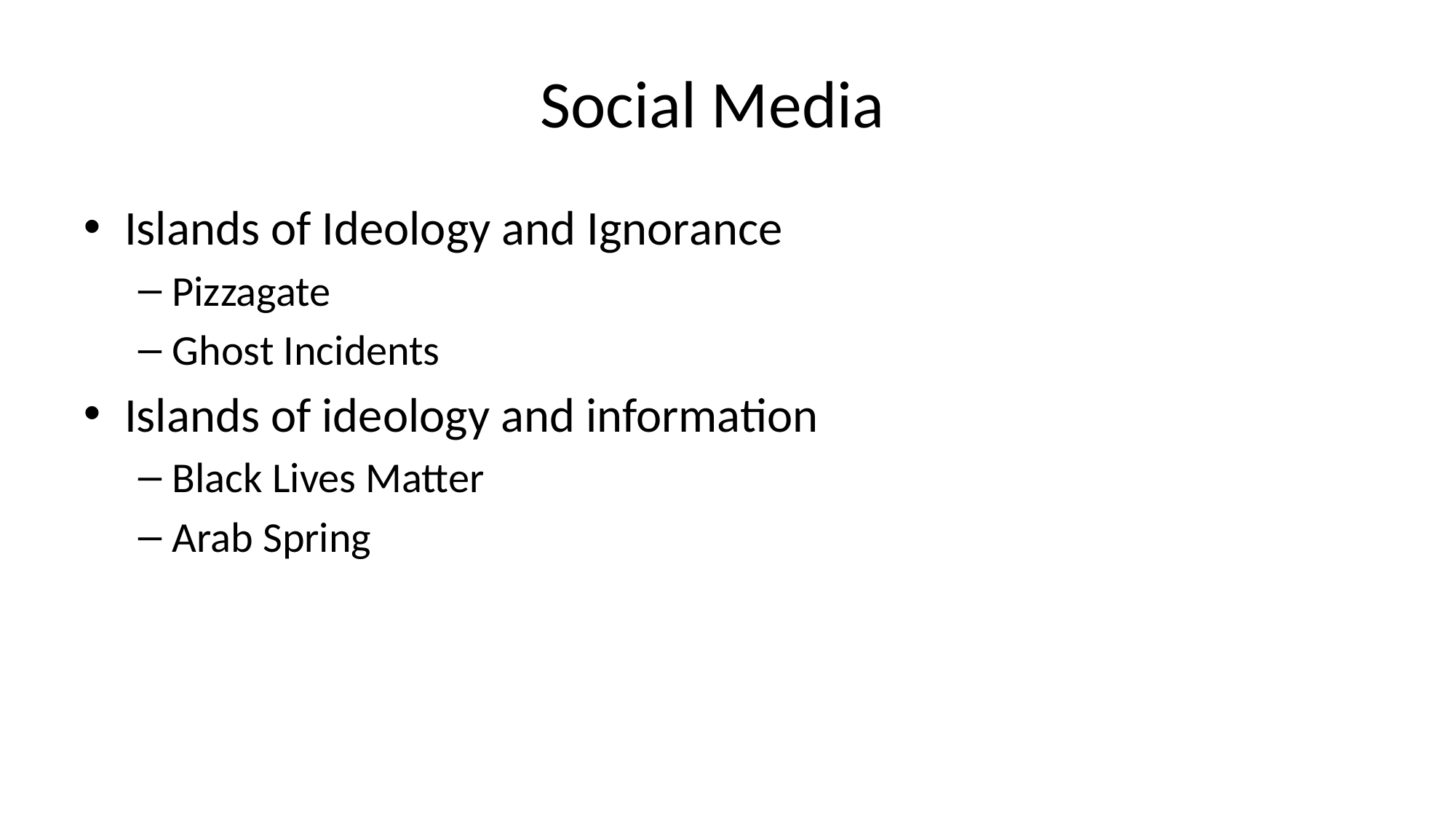

# Social Media
Islands of Ideology and Ignorance
Pizzagate
Ghost Incidents
Islands of ideology and information
Black Lives Matter
Arab Spring